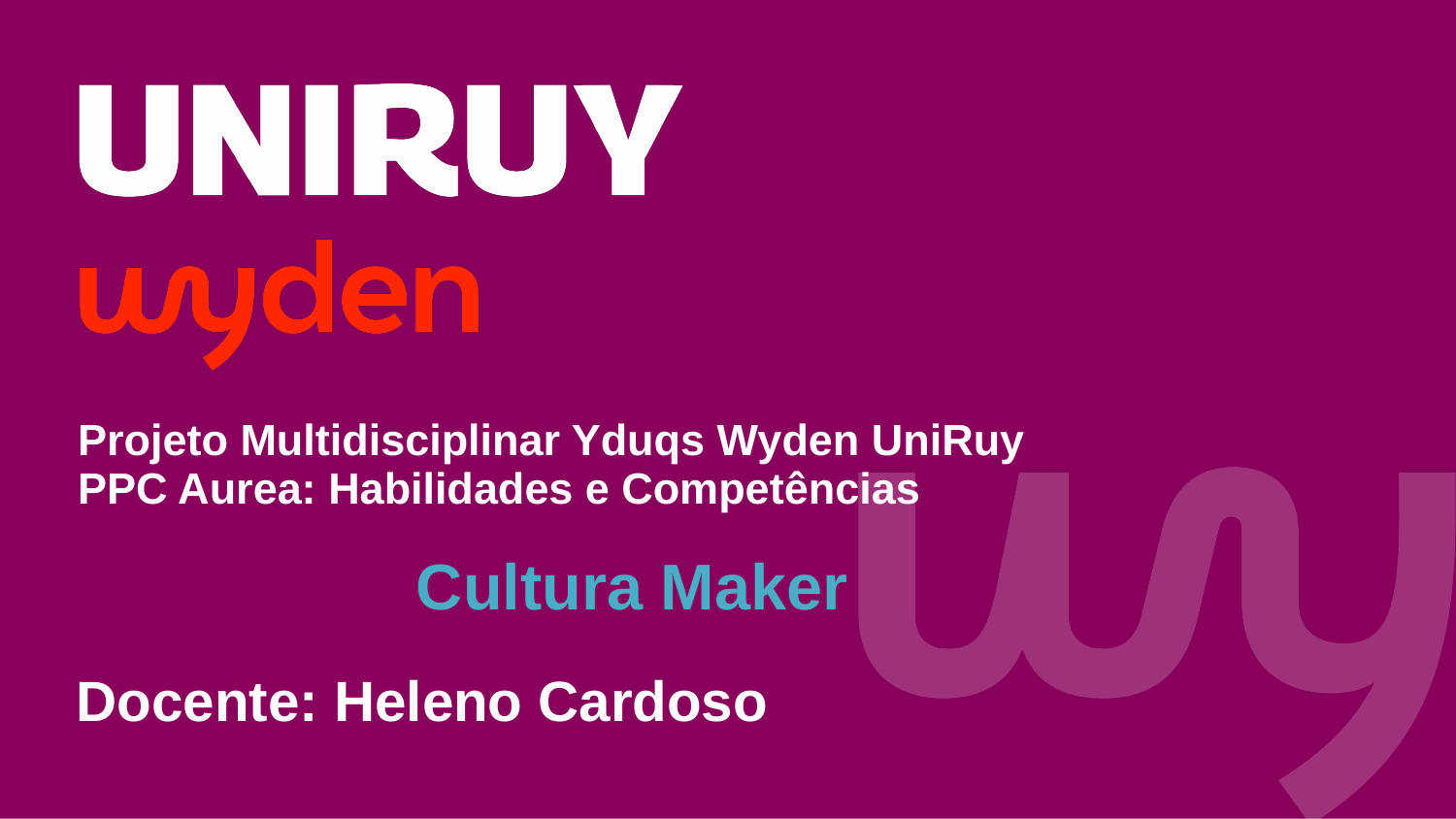

Projeto Multidisciplinar Yduqs Wyden UniRuy
PPC Aurea: Habilidades e Competências
Cultura Maker
Docente: Heleno Cardoso